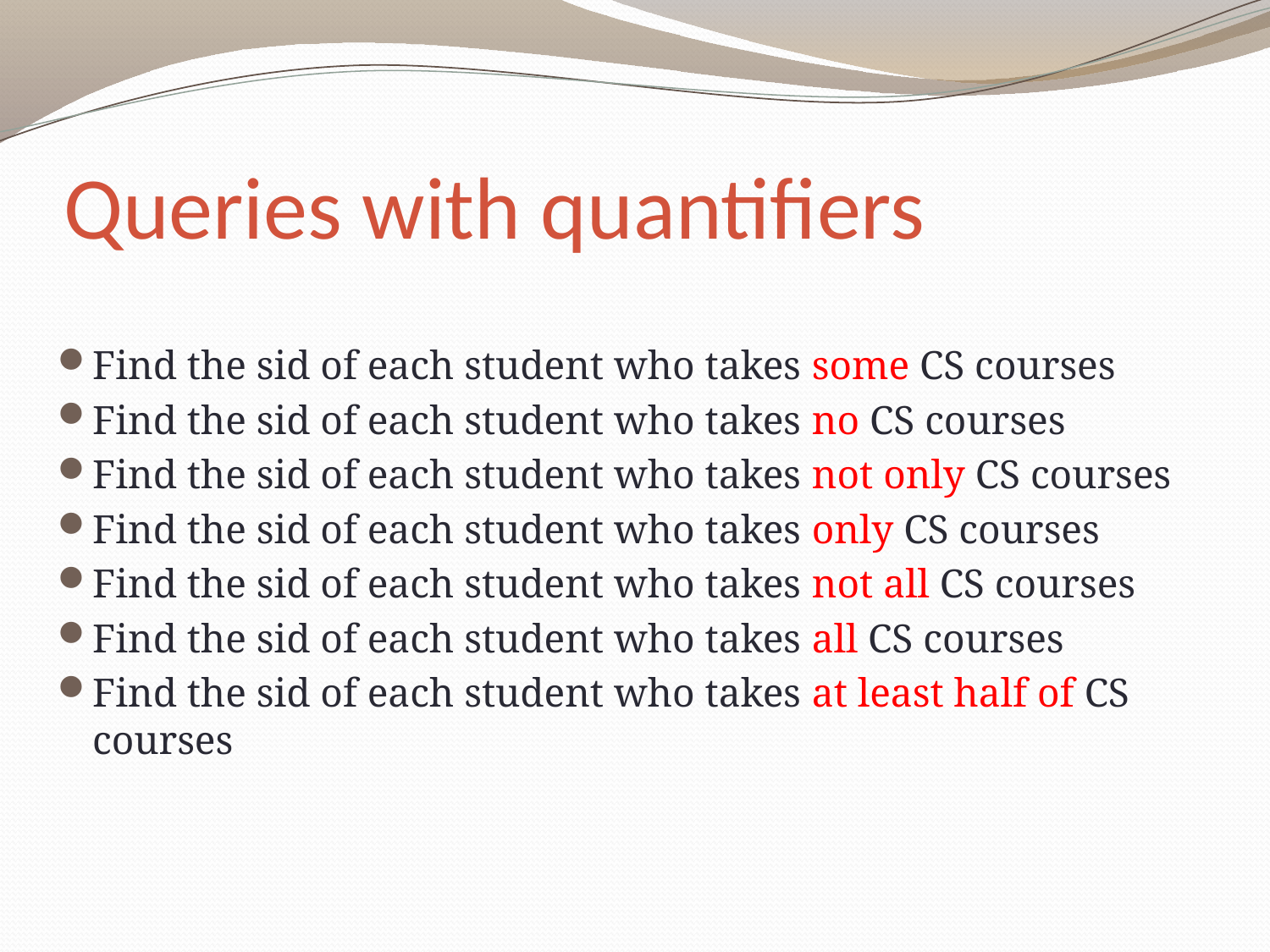

# Queries with quantifiers
Find the sid of each student who takes some CS courses
Find the sid of each student who takes no CS courses
Find the sid of each student who takes not only CS courses
Find the sid of each student who takes only CS courses
Find the sid of each student who takes not all CS courses
Find the sid of each student who takes all CS courses
Find the sid of each student who takes at least half of CS courses